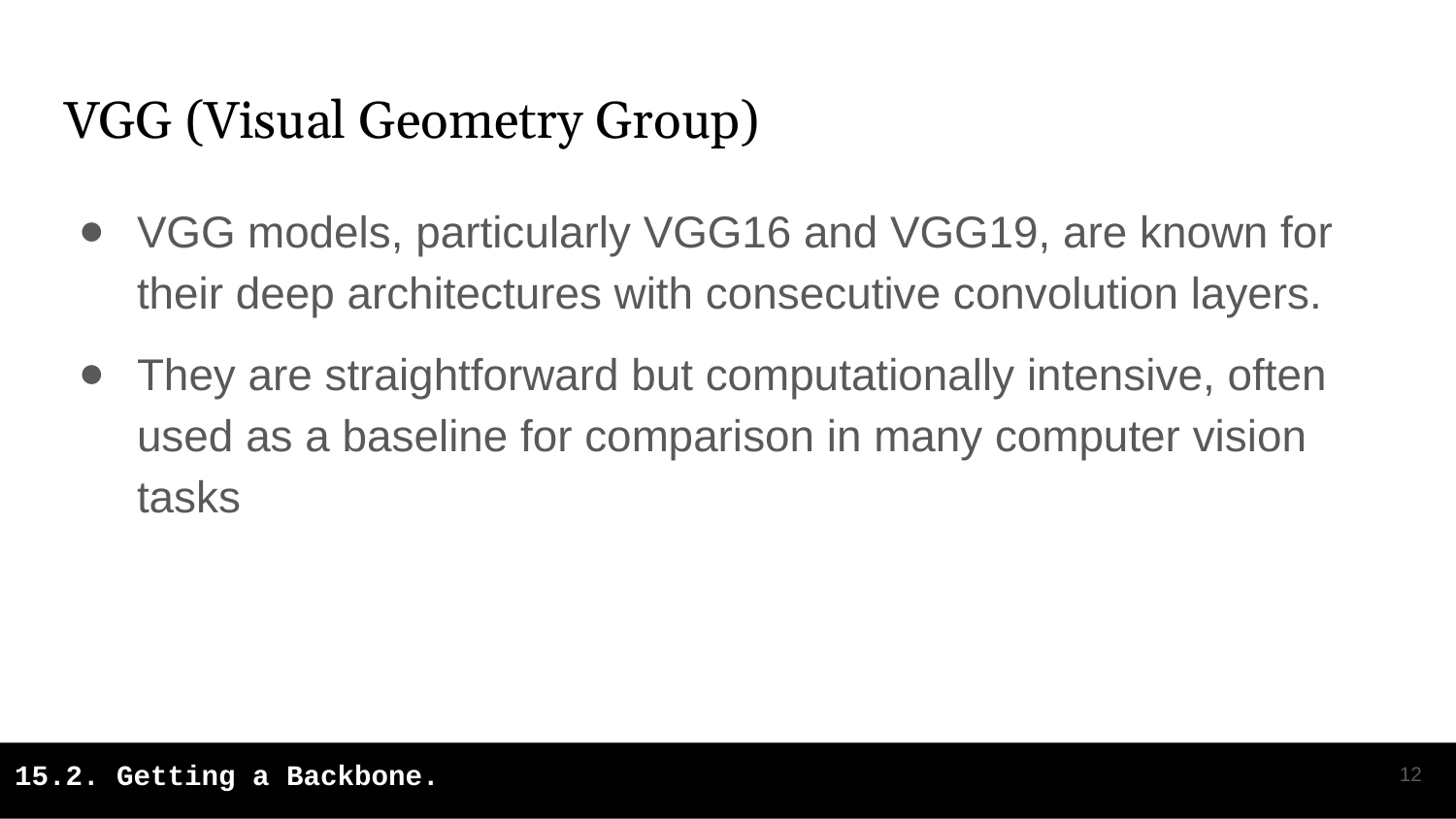

# VGG (Visual Geometry Group)
VGG models, particularly VGG16 and VGG19, are known for their deep architectures with consecutive convolution layers.
They are straightforward but computationally intensive, often used as a baseline for comparison in many computer vision tasks
12
15.2. Getting a Backbone.